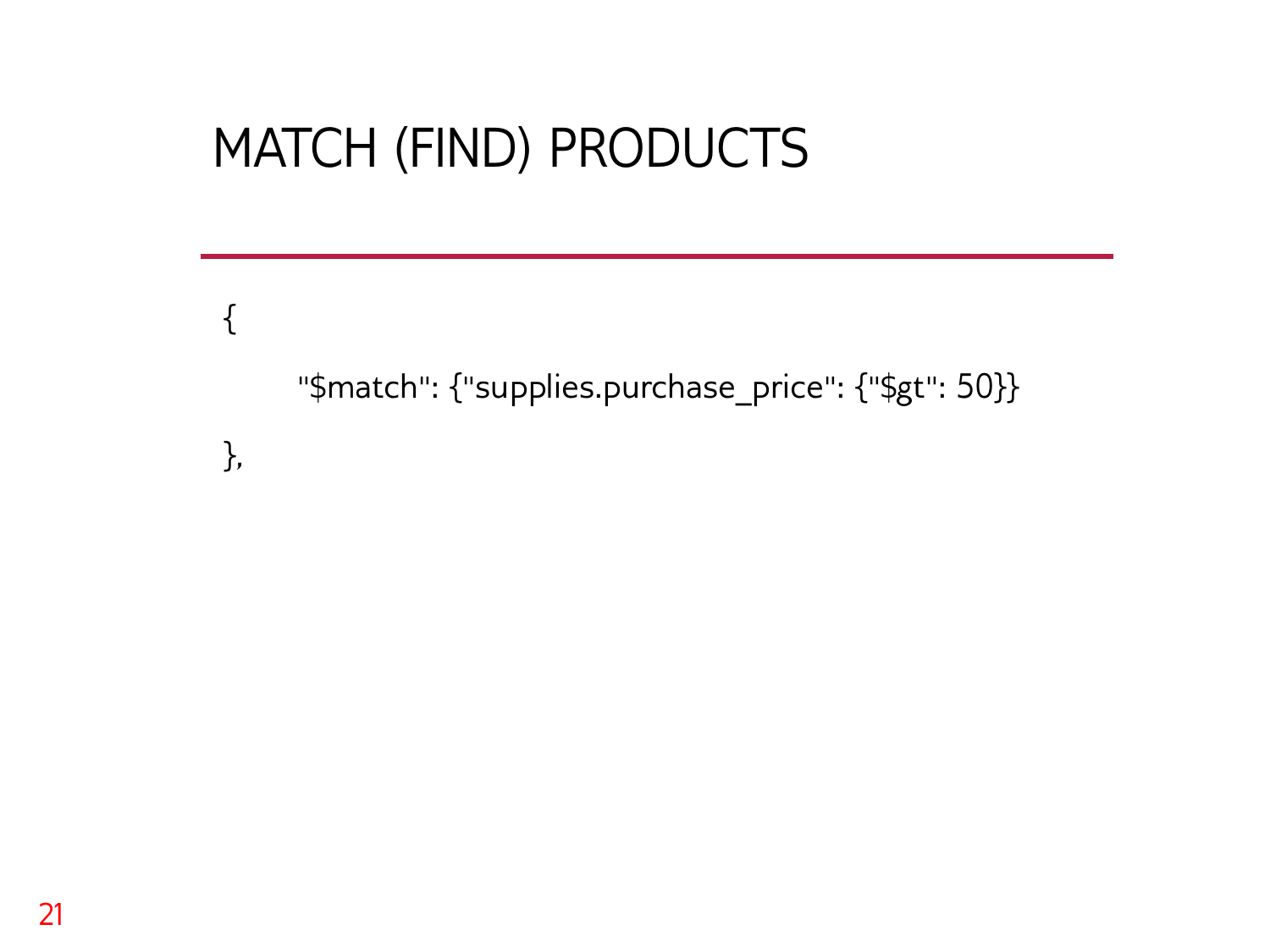

# Match (find) products
 {
        "$match": {"supplies.purchase_price": {"$gt": 50}}
 },